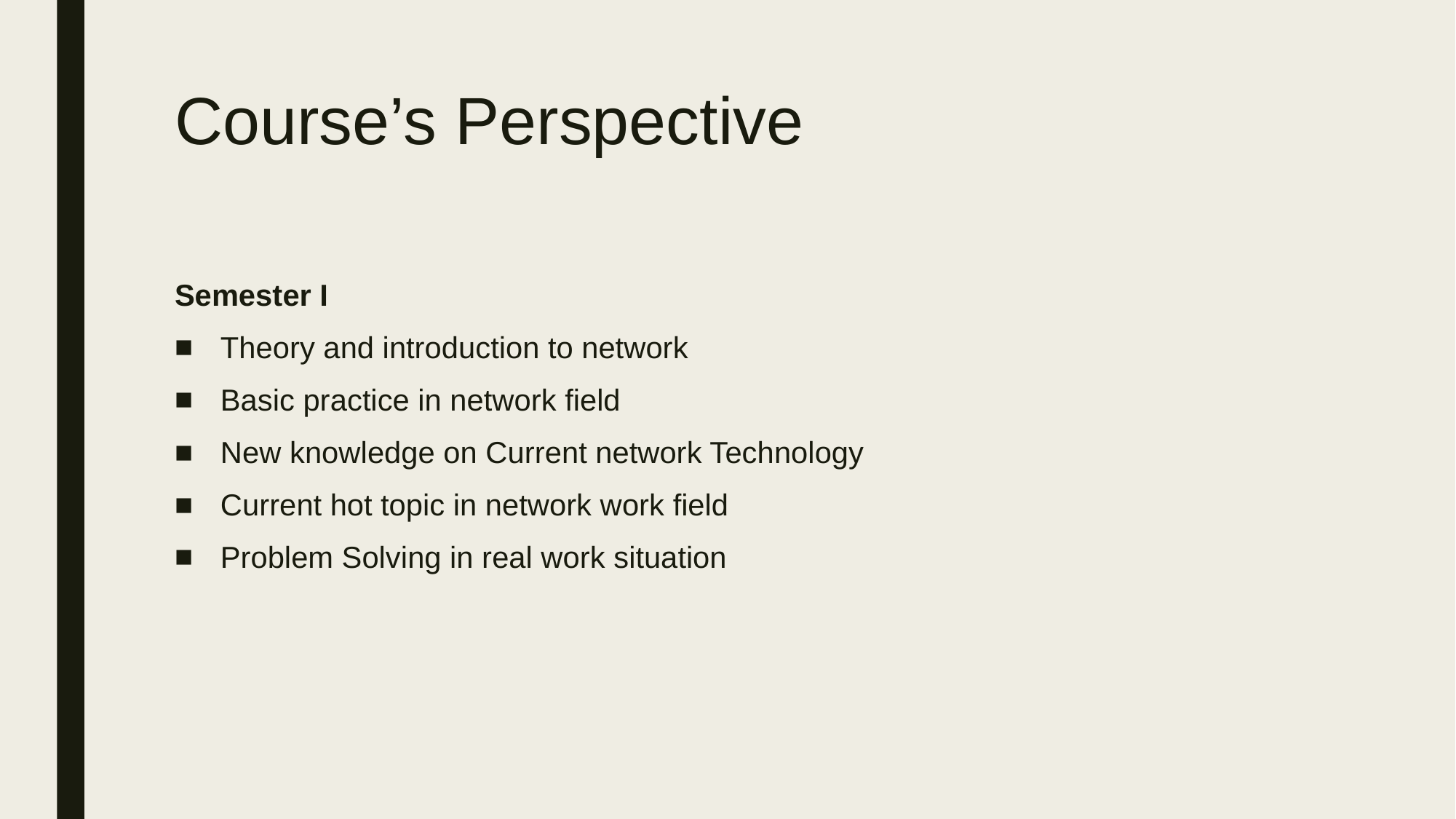

# Course’s Perspective
Semester I
Theory and introduction to network
Basic practice in network field
New knowledge on Current network Technology
Current hot topic in network work field
Problem Solving in real work situation